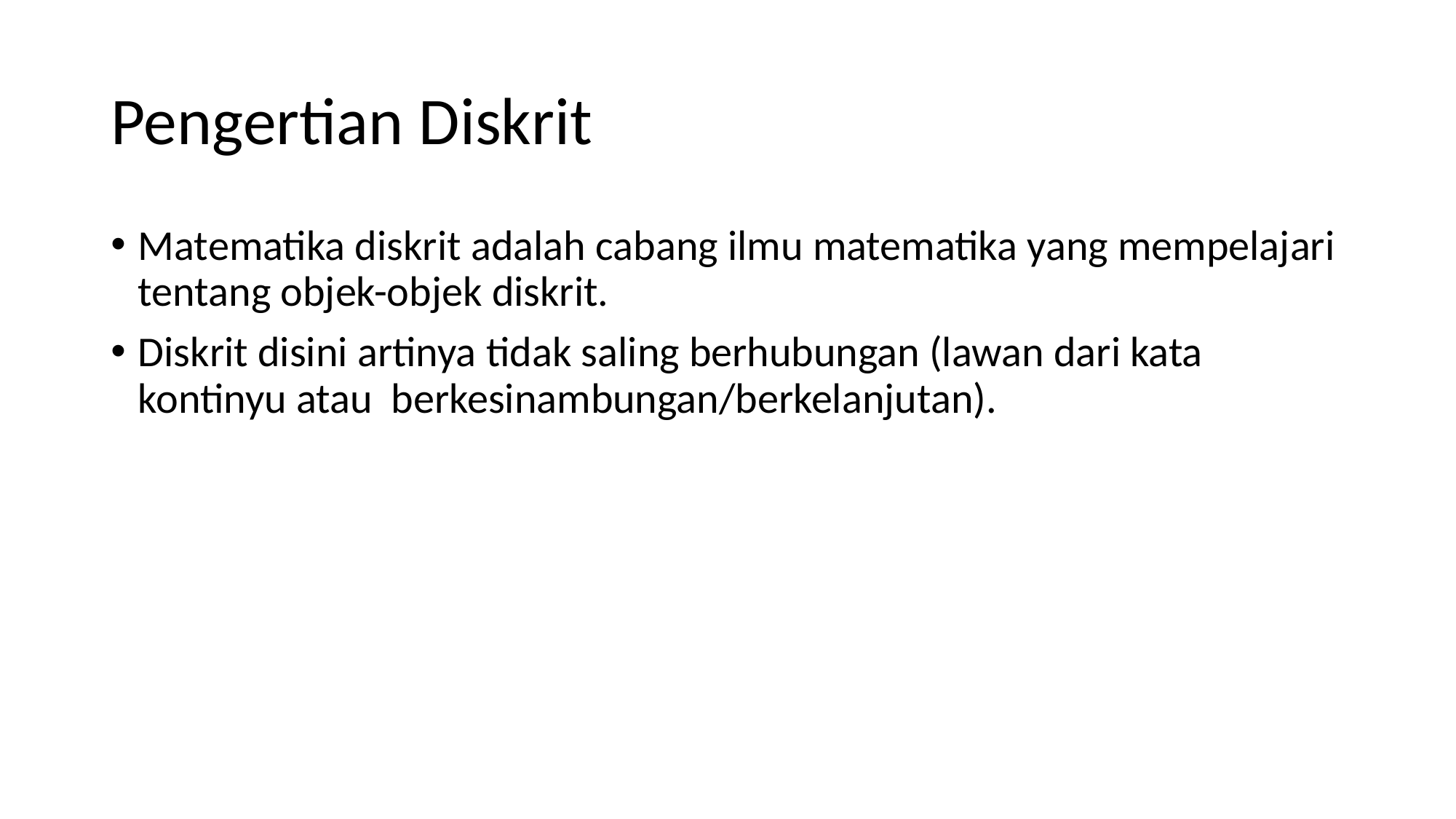

# Pengertian Diskrit
Matematika diskrit adalah cabang ilmu matematika yang mempelajari tentang objek-objek diskrit.
Diskrit disini artinya tidak saling berhubungan (lawan dari kata kontinyu atau  berkesinambungan/berkelanjutan).